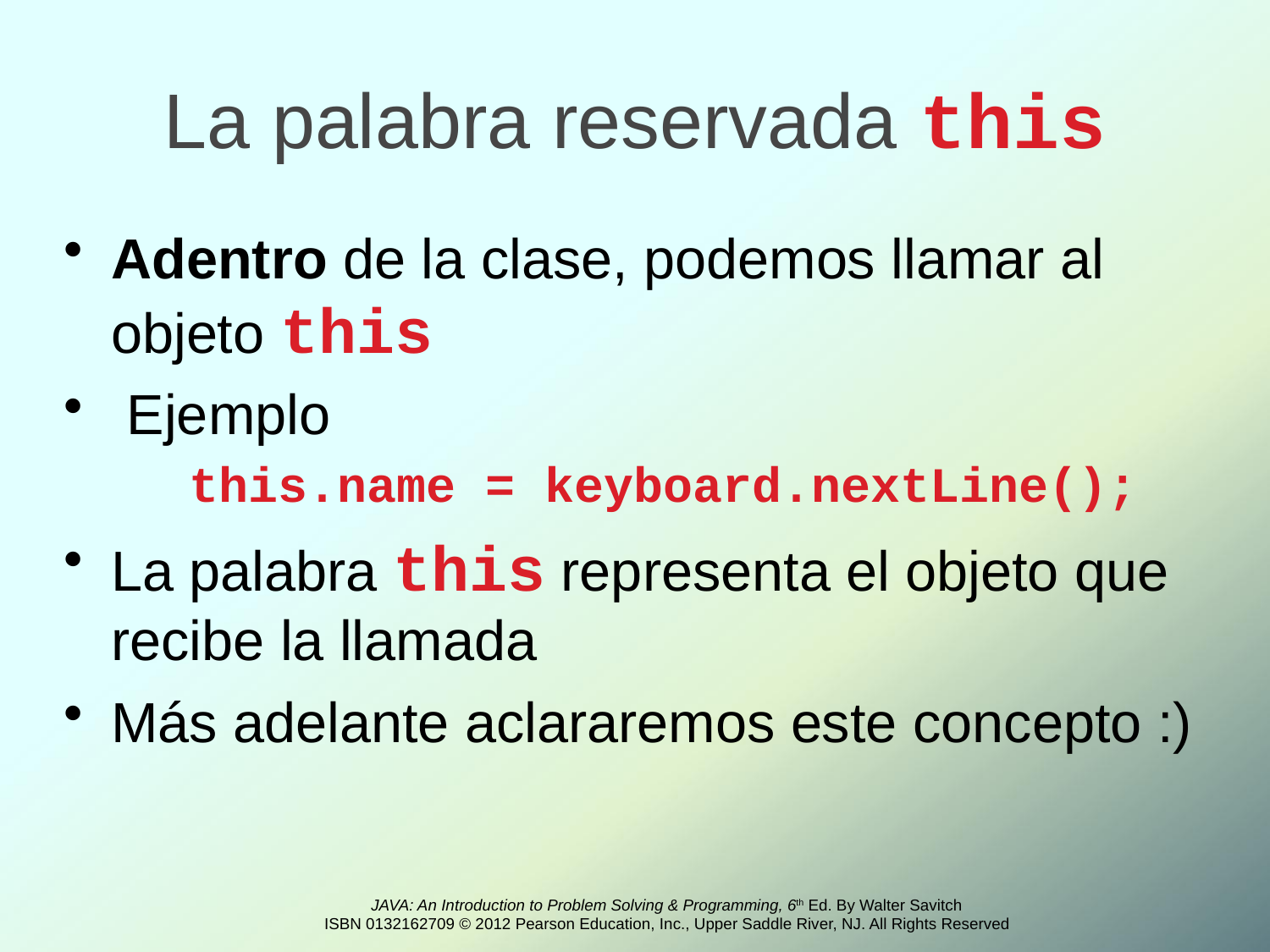

La palabra reservada this
Adentro de la clase, podemos llamar al objeto this
 Ejemplo
     this.name = keyboard.nextLine();
La palabra this representa el objeto que recibe la llamada
Más adelante aclararemos este concepto :)